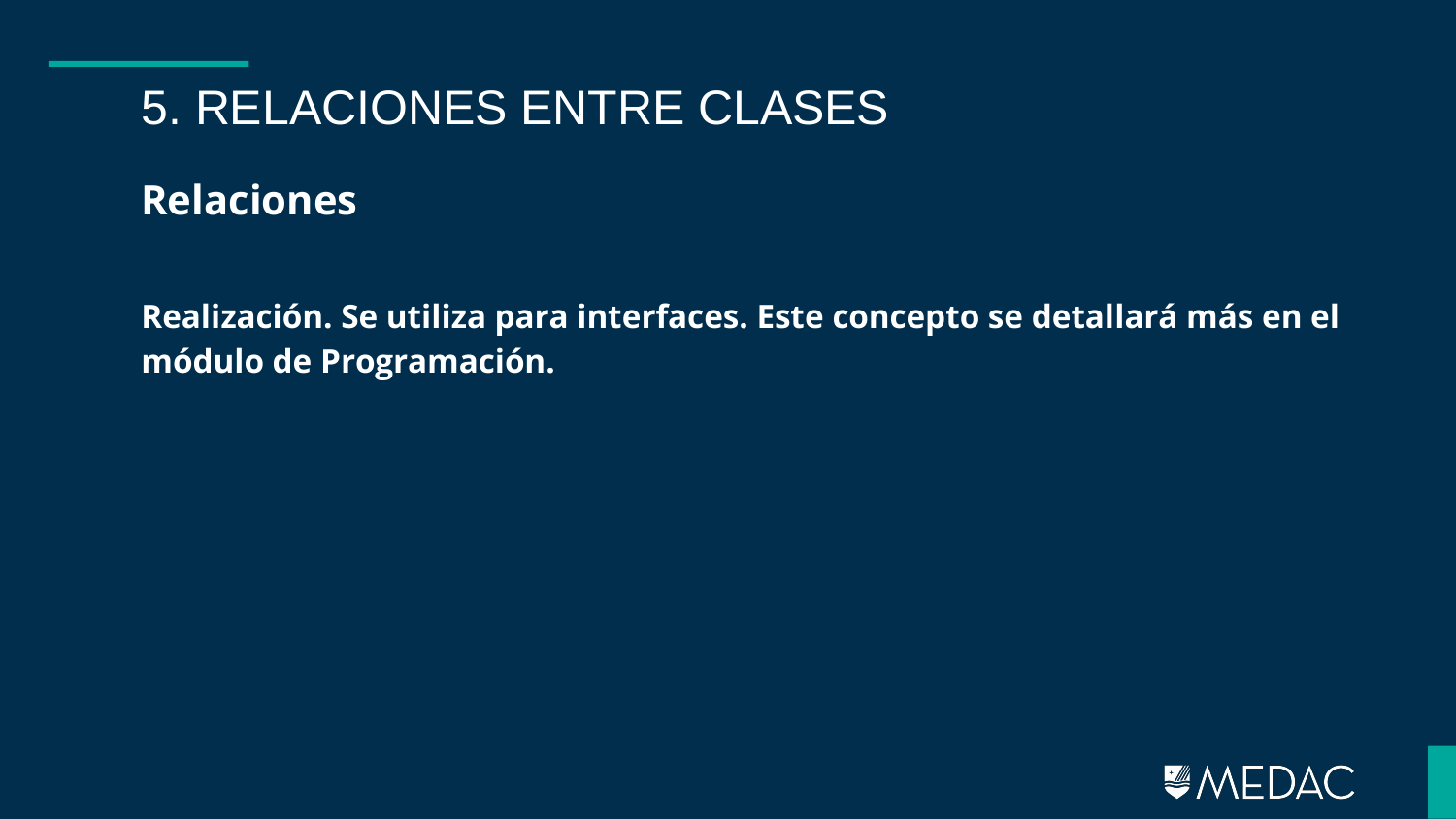

# 5. RELACIONES ENTRE CLASES
Relaciones
Realización. Se utiliza para interfaces. Este concepto se detallará más en el módulo de Programación.